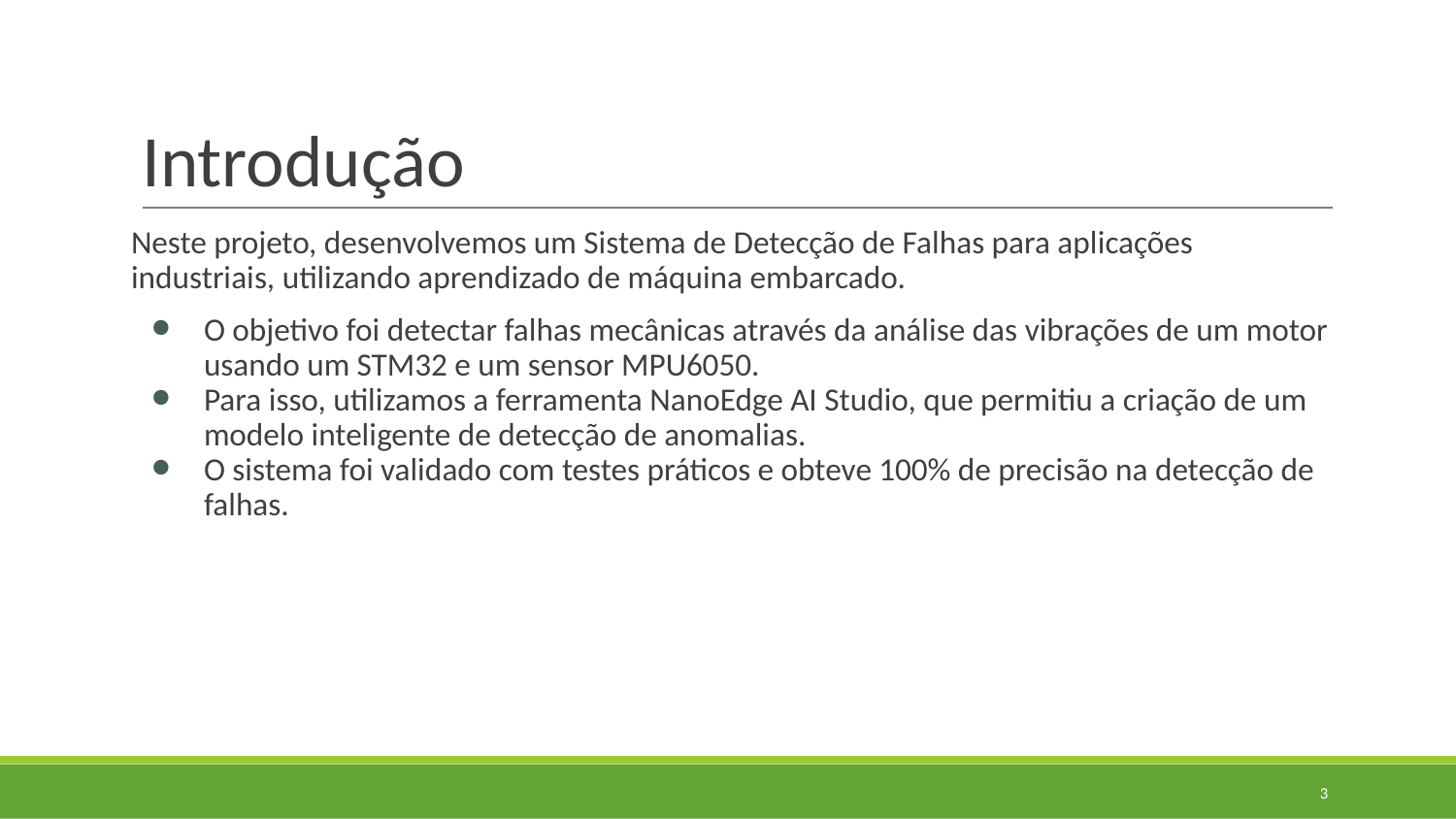

# Introdução
Neste projeto, desenvolvemos um Sistema de Detecção de Falhas para aplicações industriais, utilizando aprendizado de máquina embarcado.
O objetivo foi detectar falhas mecânicas através da análise das vibrações de um motor usando um STM32 e um sensor MPU6050.
Para isso, utilizamos a ferramenta NanoEdge AI Studio, que permitiu a criação de um modelo inteligente de detecção de anomalias.
O sistema foi validado com testes práticos e obteve 100% de precisão na detecção de falhas.
3